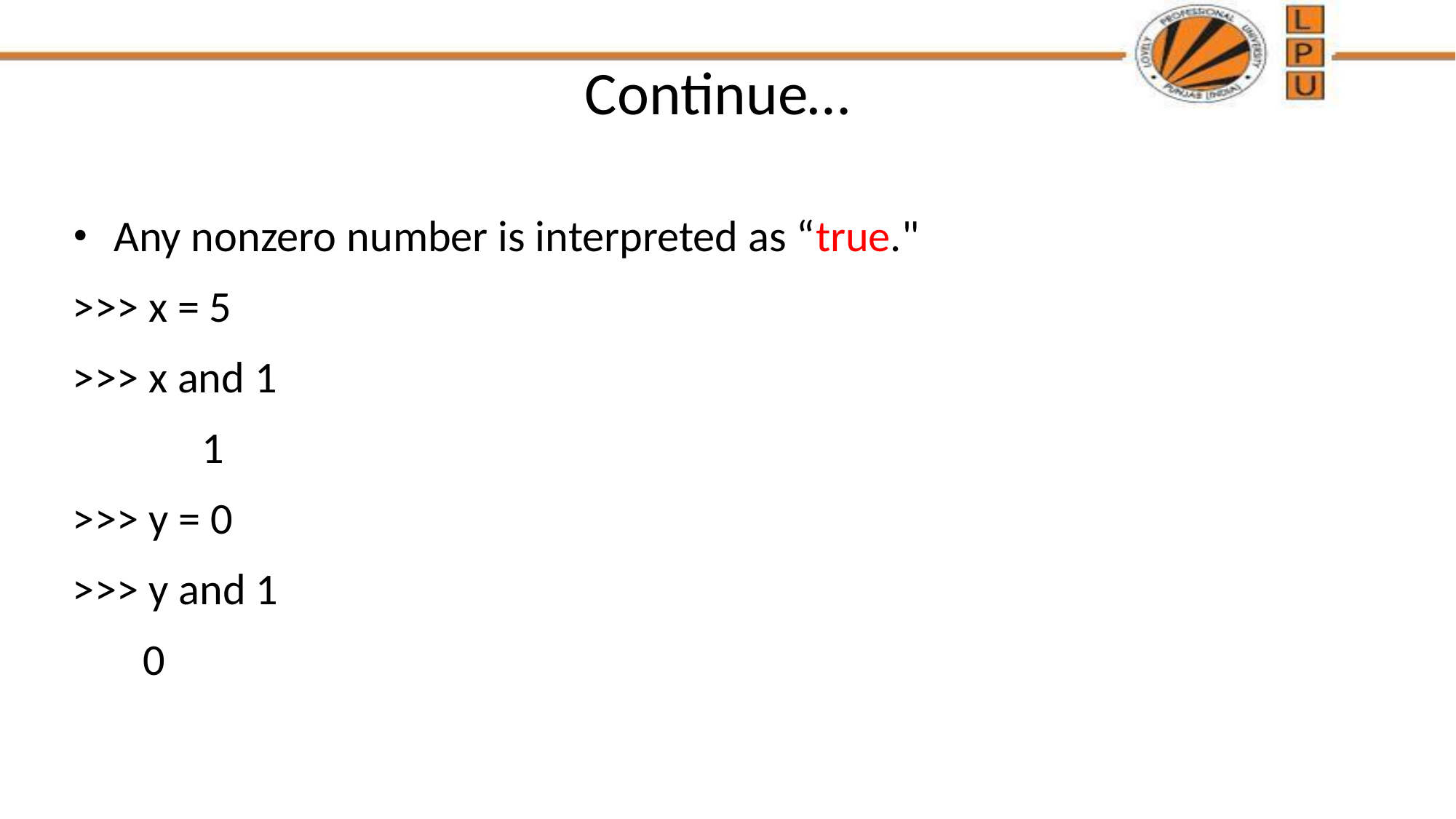

# Continue…
Any nonzero number is interpreted as “true."
>>> x = 5
>>> x and 1
	  1
>>> y = 0
>>> y and 1
       0